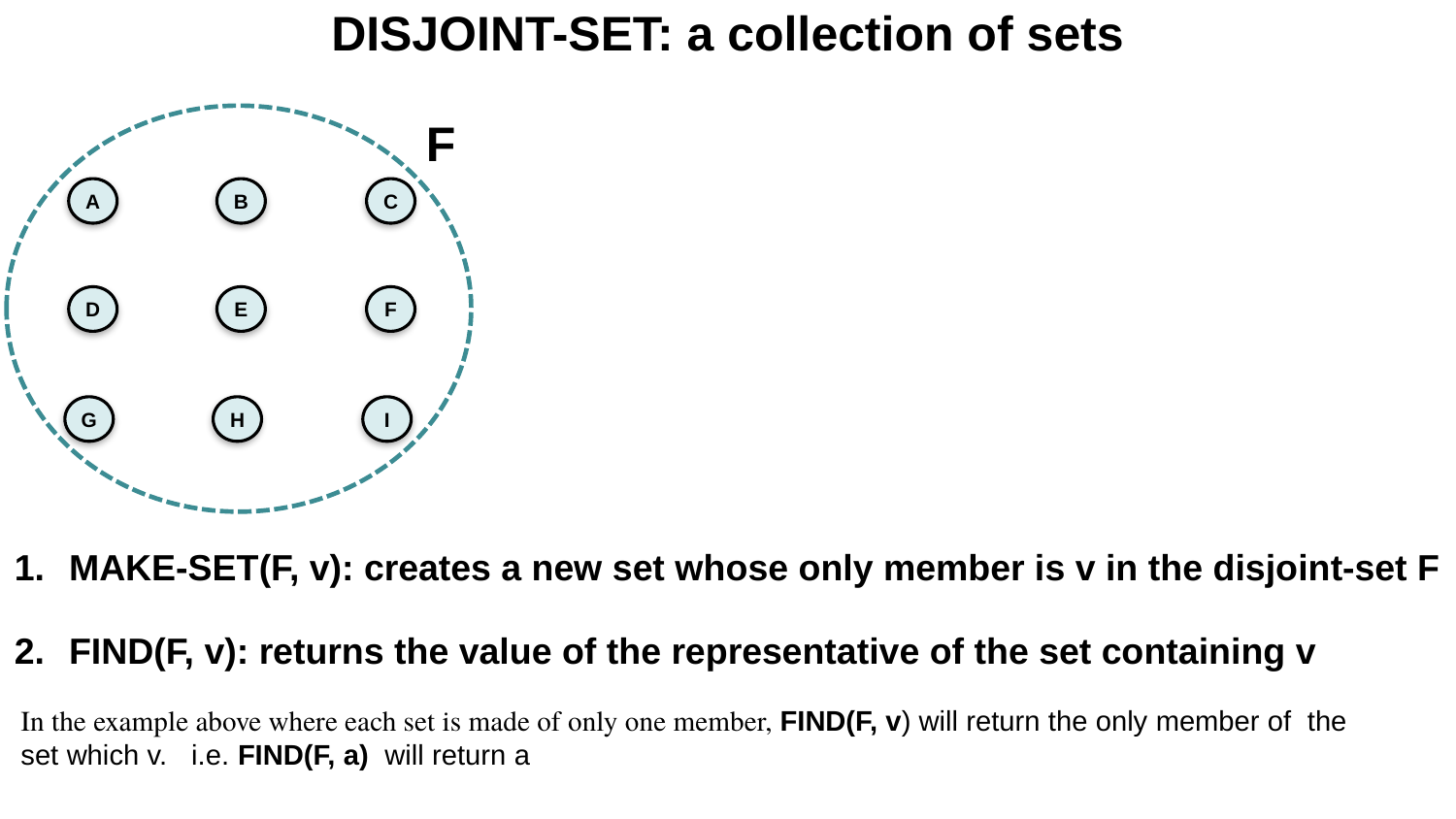

DISJOINT-SET: a collection of sets

F
A
B
C
D
E
F
G
H
I
MAKE-SET(F, v): creates a new set whose only member is v in the disjoint-set F
FIND(F, v): returns the value of the representative of the set containing v
In the example above where each set is made of only one member, FIND(F, v) will return the only member of  the set which v.   i.e. FIND(F, a)  will return a